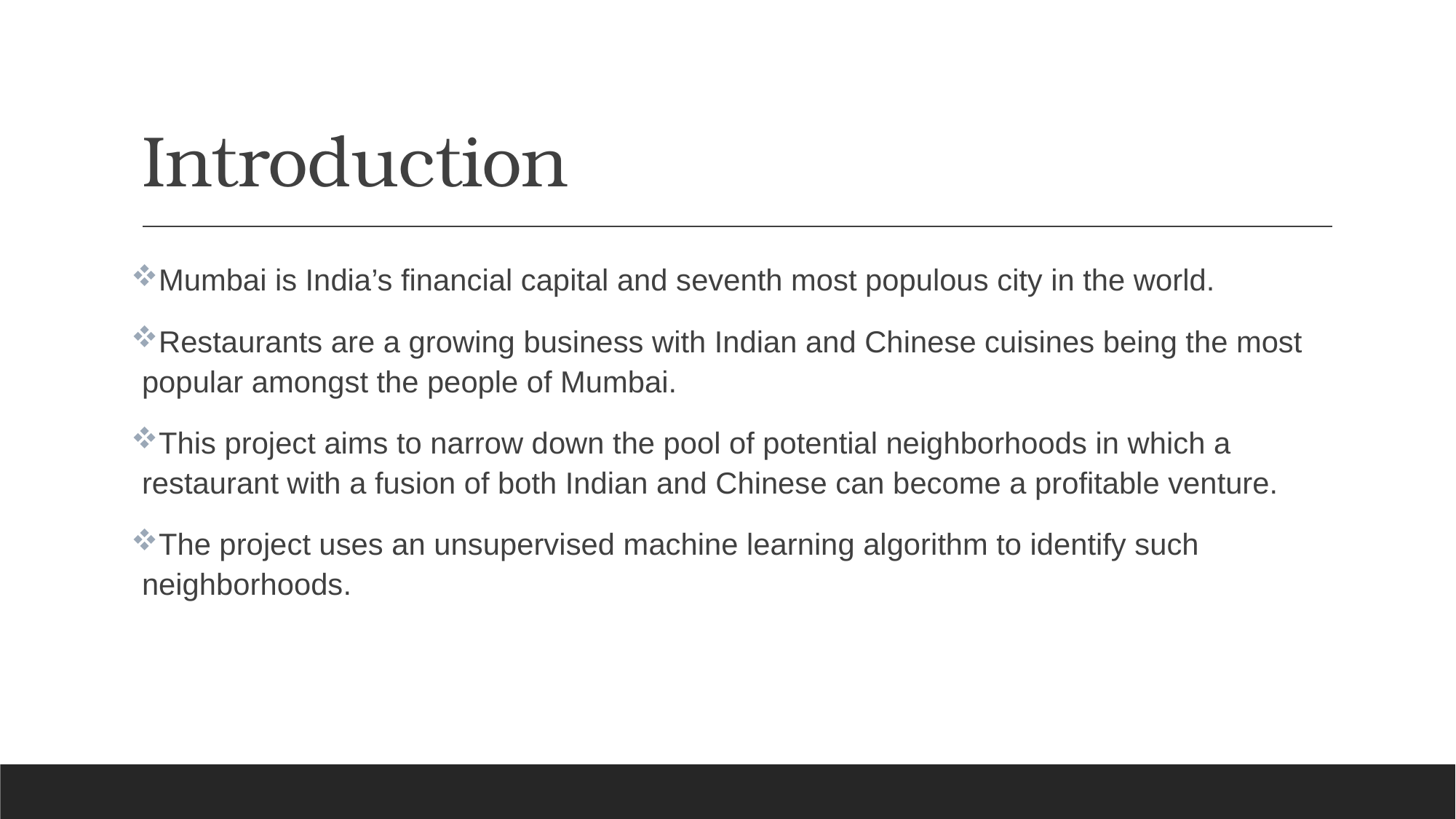

# Introduction
Mumbai is India’s financial capital and seventh most populous city in the world.
Restaurants are a growing business with Indian and Chinese cuisines being the most popular amongst the people of Mumbai.
This project aims to narrow down the pool of potential neighborhoods in which a restaurant with a fusion of both Indian and Chinese can become a profitable venture.
The project uses an unsupervised machine learning algorithm to identify such neighborhoods.